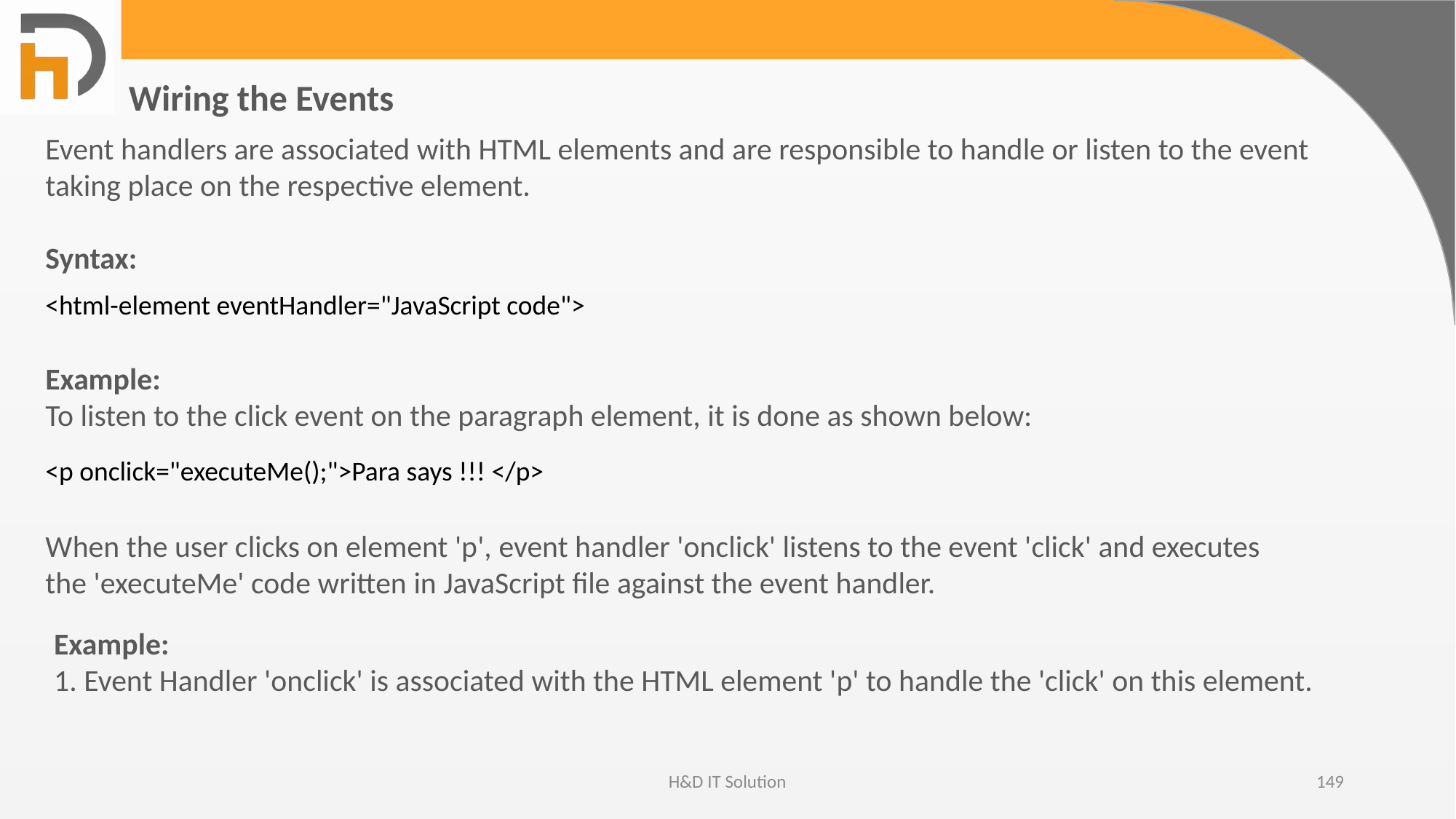

Wiring the Events
Event handlers are associated with HTML elements and are responsible to handle or listen to the event taking place on the respective element.

Syntax:
<html-element eventHandler="JavaScript code">
Example:
To listen to the click event on the paragraph element, it is done as shown below:
<p onclick="executeMe();">Para says !!! </p>
When the user clicks on element 'p', event handler 'onclick' listens to the event 'click' and executes the 'executeMe' code written in JavaScript file against the event handler.
Example:
1. Event Handler 'onclick' is associated with the HTML element 'p' to handle the 'click' on this element.
H&D IT Solution
149